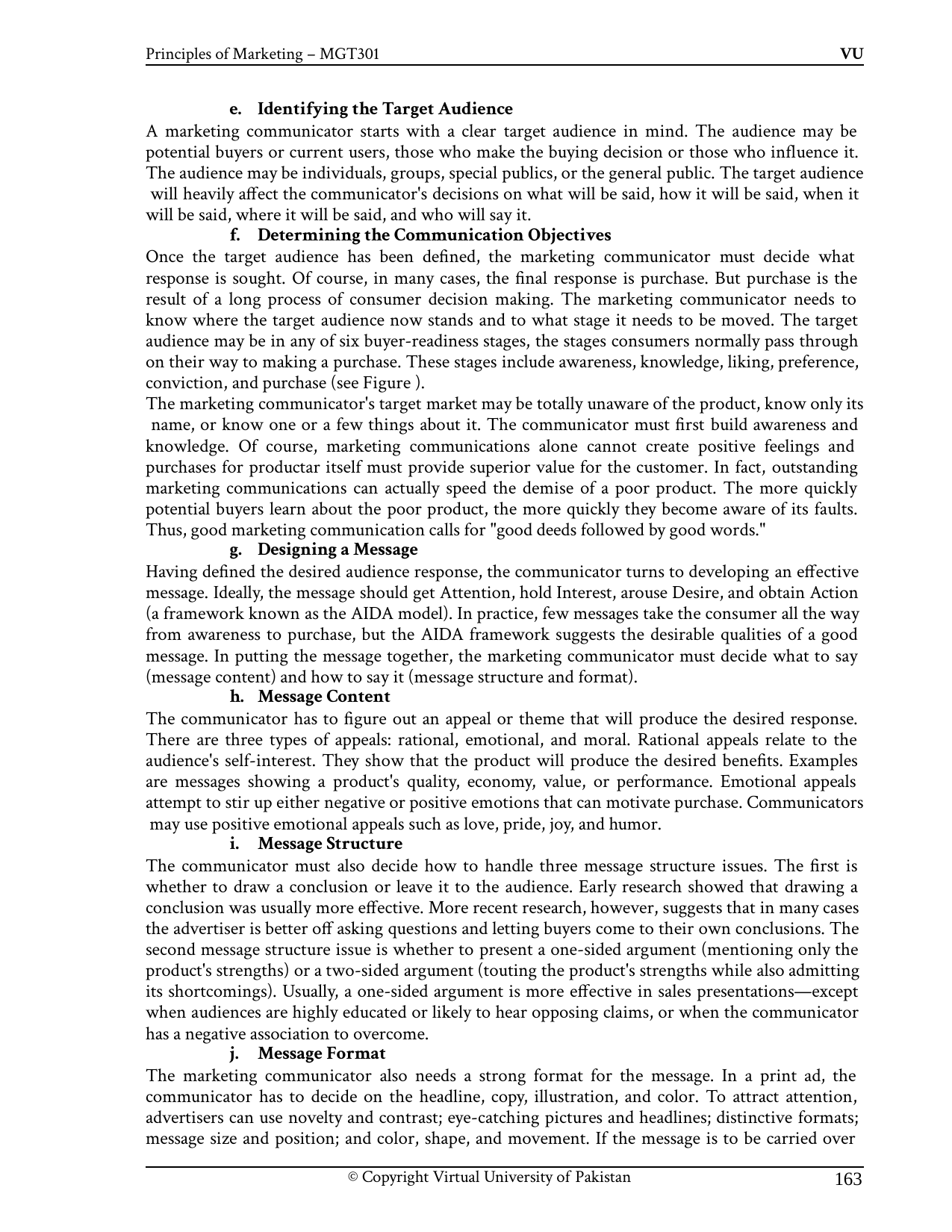

Principles of Marketing – MGT301
VU

Identifying the Target Audience
A marketing communicator starts with a clear target audience in mind. The audience may be  potential buyers or current users, those who make the buying decision or those who influence it.  The audience may be individuals, groups, special publics, or the general public. The target audience  will heavily affect the communicator's decisions on what will be said, how it will be said, when it  will be said, where it will be said, and who will say it.
Determining the Communication Objectives
Once the target audience has been defined, the marketing communicator must decide what  response is sought. Of course, in many cases, the final response is purchase. But purchase is the  result of a long process of consumer decision making. The marketing communicator needs to  know where the target audience now stands and to what stage it needs to be moved. The target  audience may be in any of six buyer-readiness stages, the stages consumers normally pass through  on their way to making a purchase. These stages include awareness, knowledge, liking, preference,  conviction, and purchase (see Figure ).
The marketing communicator's target market may be totally unaware of the product, know only its  name, or know one or a few things about it. The communicator must first build awareness and  knowledge. Of course, marketing communications alone cannot create positive feelings and  purchases for productar itself must provide superior value for the customer. In fact, outstanding  marketing communications can actually speed the demise of a poor product. The more quickly  potential buyers learn about the poor product, the more quickly they become aware of its faults.  Thus, good marketing communication calls for "good deeds followed by good words."
Designing a Message
Having defined the desired audience response, the communicator turns to developing an effective  message. Ideally, the message should get Attention, hold Interest, arouse Desire, and obtain Action  (a framework known as the AIDA model). In practice, few messages take the consumer all the way  from awareness to purchase, but the AIDA framework suggests the desirable qualities of a good  message. In putting the message together, the marketing communicator must decide what to say  (message content) and how to say it (message structure and format).
Message Content
The communicator has to figure out an appeal or theme that will produce the desired response.  There are three types of appeals: rational, emotional, and moral. Rational appeals relate to the  audience's self-interest. They show that the product will produce the desired benefits. Examples  are messages showing a product's quality, economy, value, or performance. Emotional appeals  attempt to stir up either negative or positive emotions that can motivate purchase. Communicators  may use positive emotional appeals such as love, pride, joy, and humor.
Message Structure
The communicator must also decide how to handle three message structure issues. The first is  whether to draw a conclusion or leave it to the audience. Early research showed that drawing a  conclusion was usually more effective. More recent research, however, suggests that in many cases  the advertiser is better off asking questions and letting buyers come to their own conclusions. The  second message structure issue is whether to present a one-sided argument (mentioning only the  product's strengths) or a two-sided argument (touting the product's strengths while also admitting  its shortcomings). Usually, a one-sided argument is more effective in sales presentations—except  when audiences are highly educated or likely to hear opposing claims, or when the communicator  has a negative association to overcome.
Message Format
The marketing communicator also needs a strong format for the message. In a print ad, the  communicator has to decide on the headline, copy, illustration, and color. To attract attention,  advertisers can use novelty and contrast; eye-catching pictures and headlines; distinctive formats;  message size and position; and color, shape, and movement. If the message is to be carried over
© Copyright Virtual University of Pakistan
163